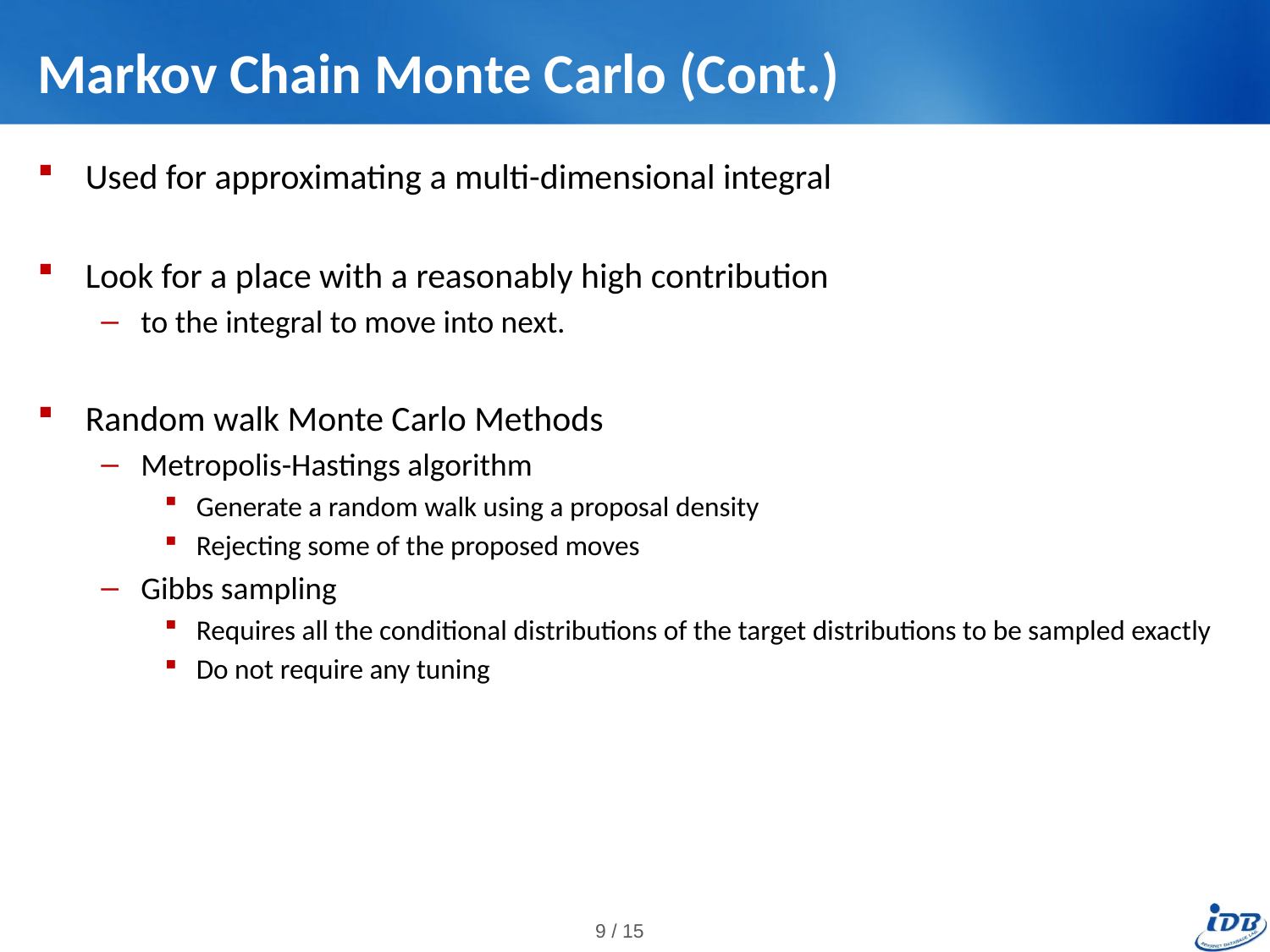

# Markov Chain Monte Carlo (Cont.)
Used for approximating a multi-dimensional integral

Look for a place with a reasonably high contribution
to the integral to move into next.

Random walk Monte Carlo Methods
Metropolis-Hastings algorithm
Generate a random walk using a proposal density
Rejecting some of the proposed moves
Gibbs sampling
Requires all the conditional distributions of the target distributions to be sampled exactly
Do not require any tuning